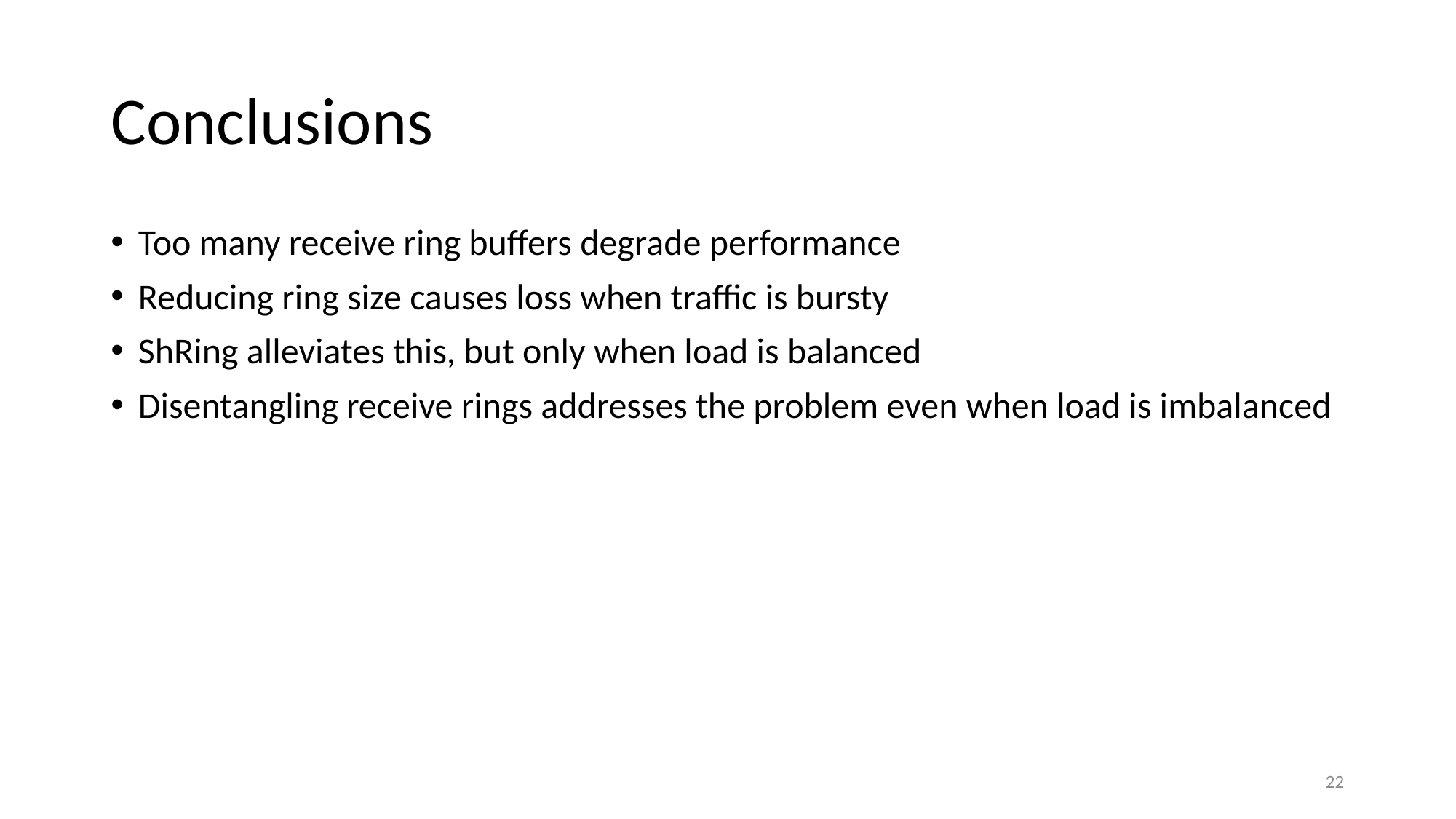

# Conclusions
Too many receive ring buffers degrade performance
Reducing ring size causes loss when traffic is bursty
ShRing alleviates this, but only when load is balanced
Disentangling receive rings addresses the problem even when load is imbalanced

22